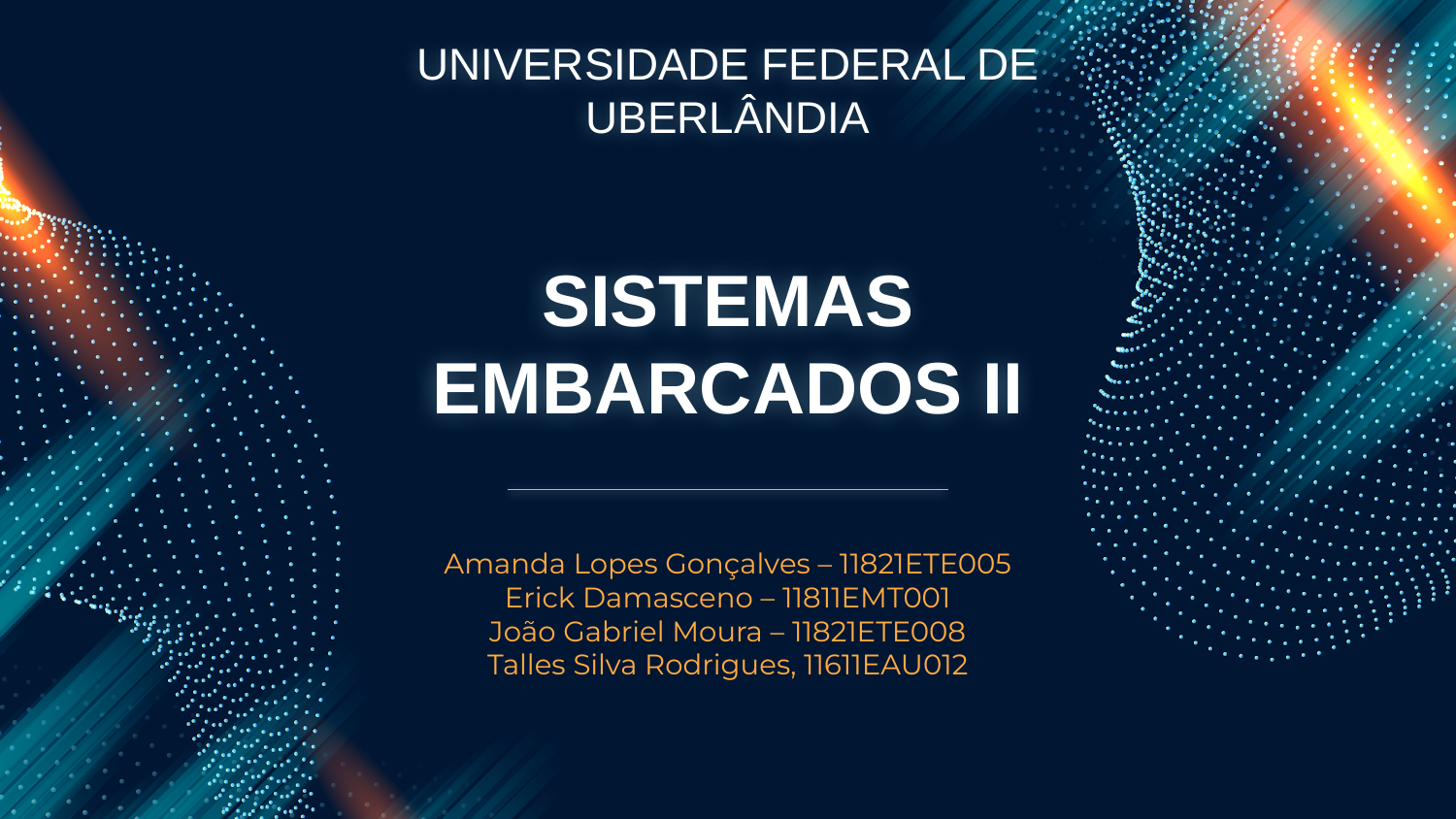

UNIVERSIDADE FEDERAL DE UBERLÂNDIA
# SISTEMAS EMBARCADOS II
Amanda Lopes Gonçalves – 11821ETE005
Erick Damasceno – 11811EMT001
João Gabriel Moura – 11821ETE008
Talles Silva Rodrigues, 11611EAU012